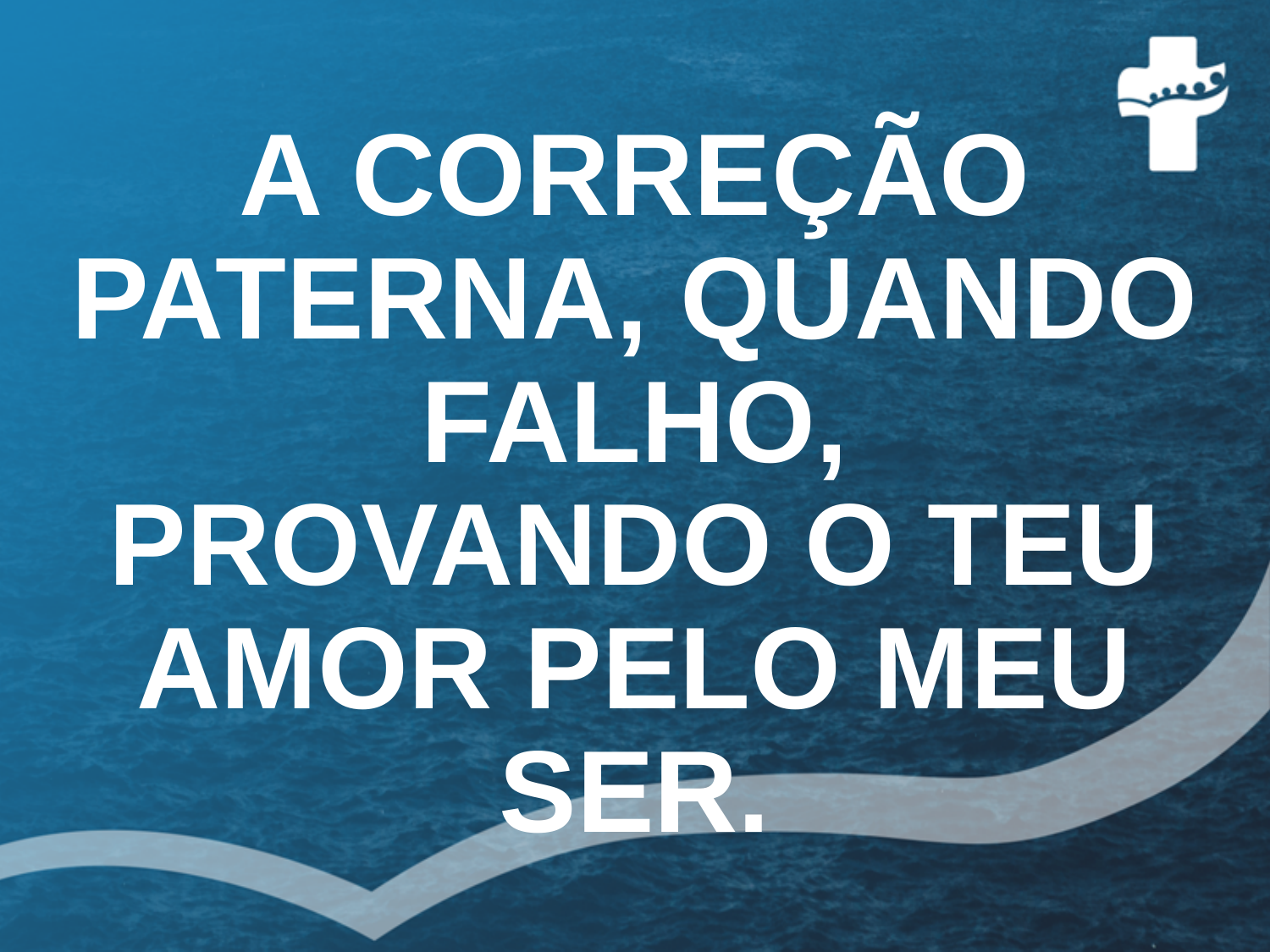

# A CORREÇÃO PATERNA, QUANDO FALHO, PROVANDO O TEU AMOR PELO MEU SER.